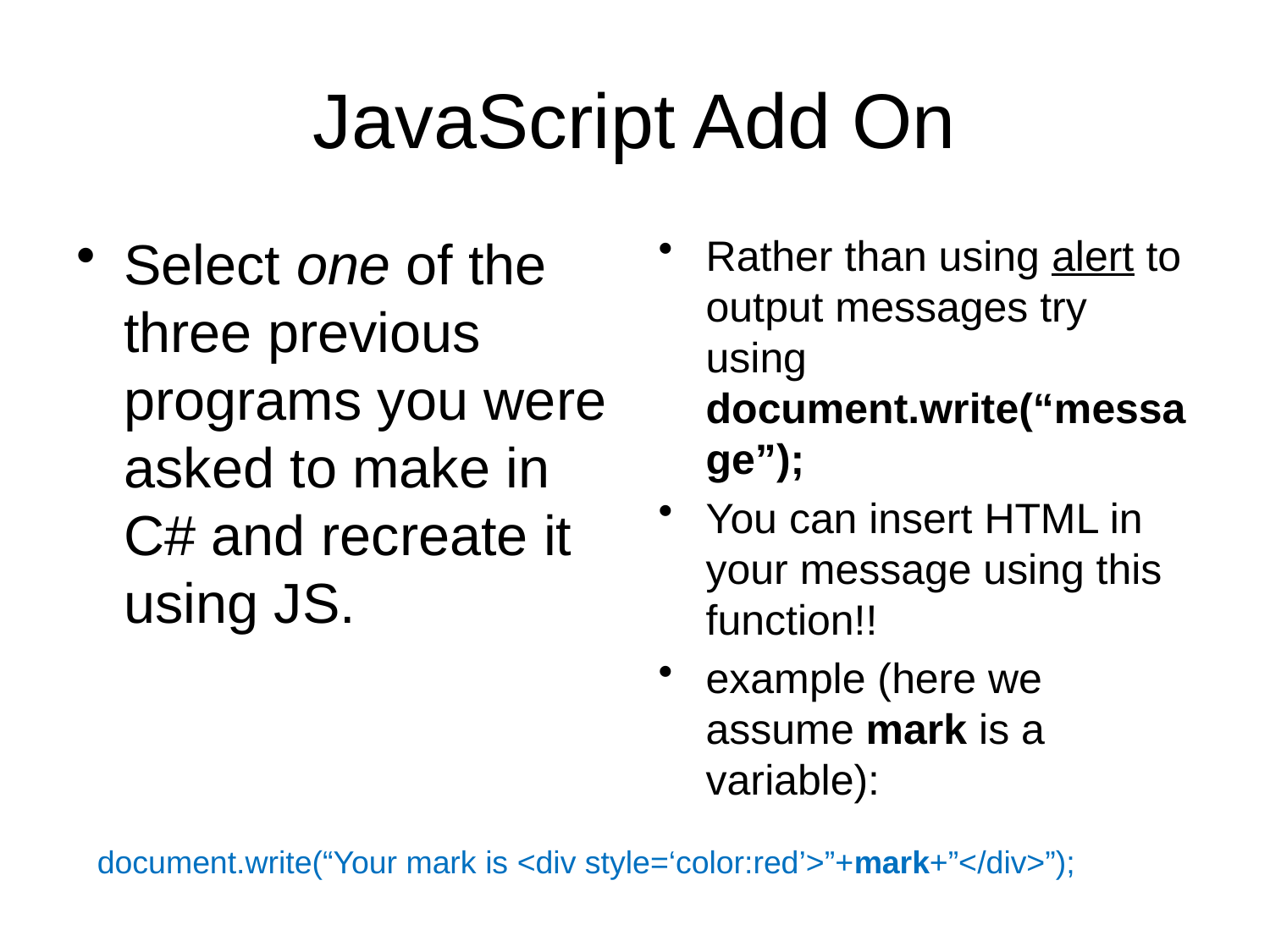

# JavaScript Add On
Select one of the three previous programs you were asked to make in C# and recreate it using JS.
Rather than using alert to output messages try using document.write(“message”);
You can insert HTML in your message using this function!!
example (here we assume mark is a variable):
document.write(“Your mark is <div style=‘color:red’>”+mark+”</div>”);